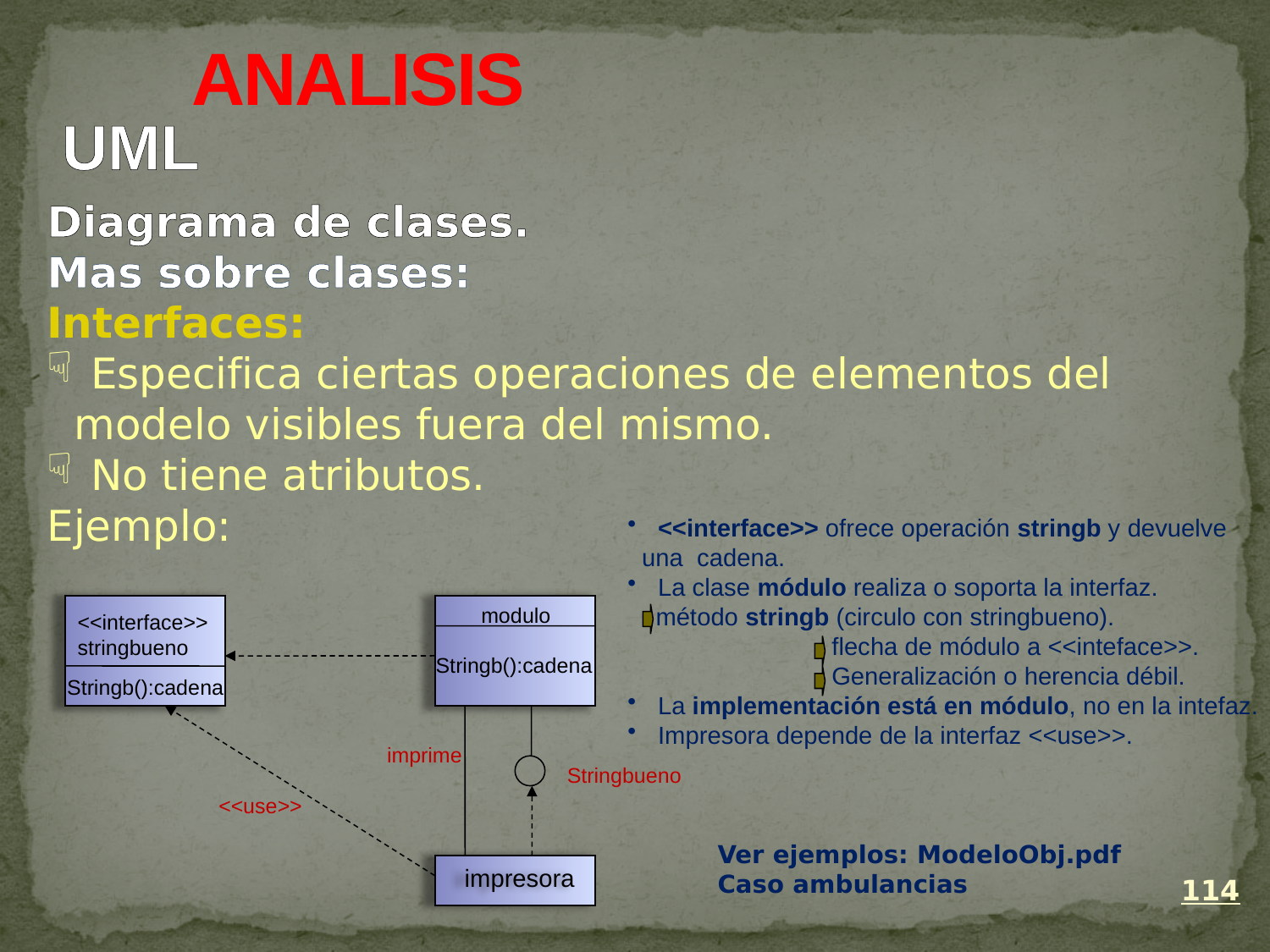

ANALISIS
UML
Diagrama de clases.
Mas sobre clases:
Interfaces:
 Especifica ciertas operaciones de elementos del
  modelo visibles fuera del mismo.
 No tiene atributos.
Ejemplo:
<<interface>> ofrece operación stringb y devuelve
  una  cadena.
La clase módulo realiza o soporta la interfaz.
    método stringb (circulo con stringbueno).
	           flecha de módulo a <<inteface>>.
	           Generalización o herencia débil.
La implementación está en módulo, no en la intefaz.
Impresora depende de la interfaz <<use>>.

modulo
<<interface>>
stringbueno

Stringb():cadena

Stringb():cadena

imprime

Stringbueno
<<use>>

Ver ejemplos: ModeloObj.pdf
Caso ambulancias

impresora
114